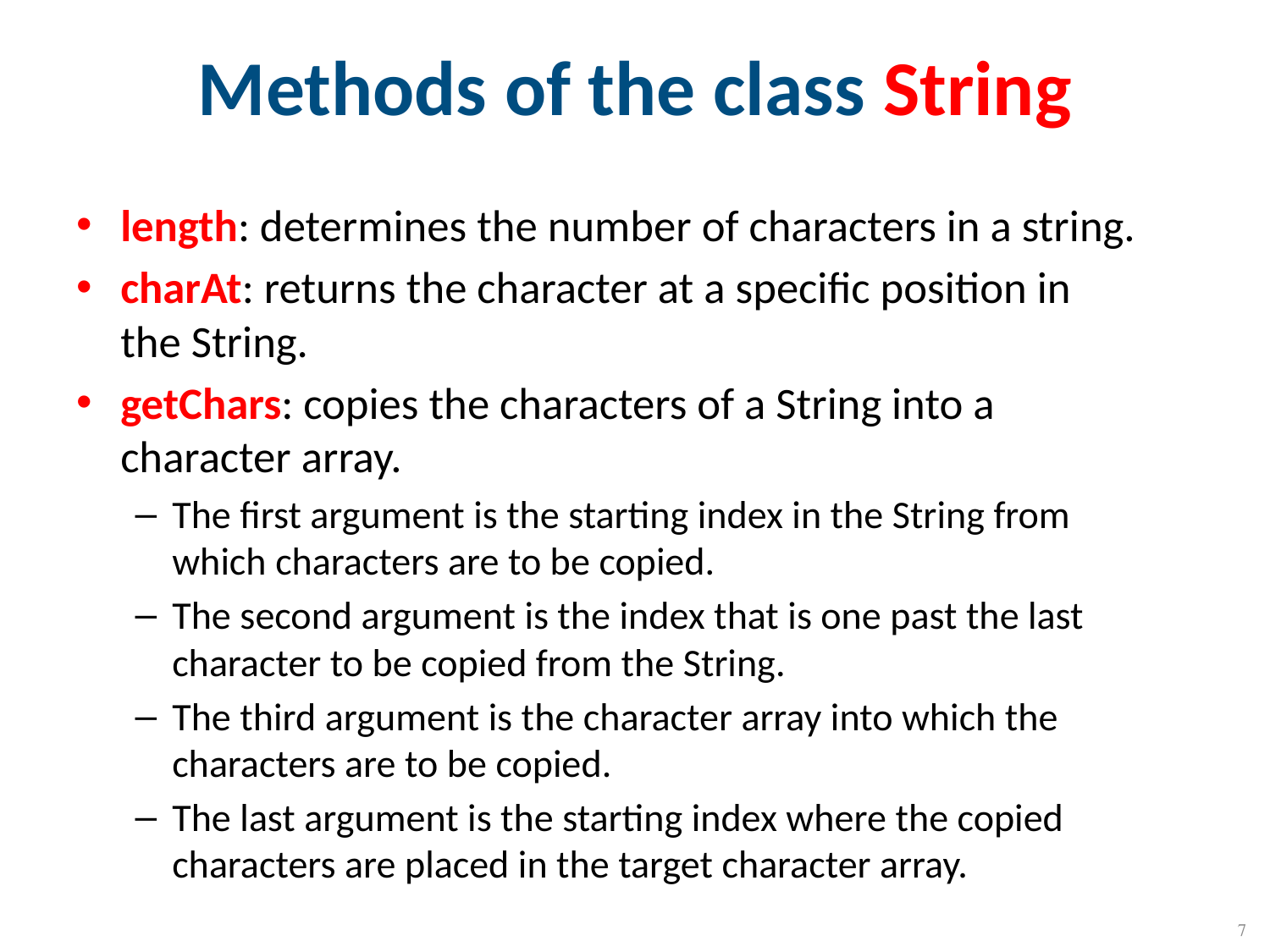

# Methods of the class String
length: determines the number of characters in a string.
charAt: returns the character at a specific position in the String.
getChars: copies the characters of a String into a character array.
The first argument is the starting index in the String from which characters are to be copied.
The second argument is the index that is one past the last character to be copied from the String.
The third argument is the character array into which the characters are to be copied.
The last argument is the starting index where the copied characters are placed in the target character array.
CMPS 251 (Object-Oriented Programming), Mohammad Saleh, Spring 2015, CSE-CENG-QU
7